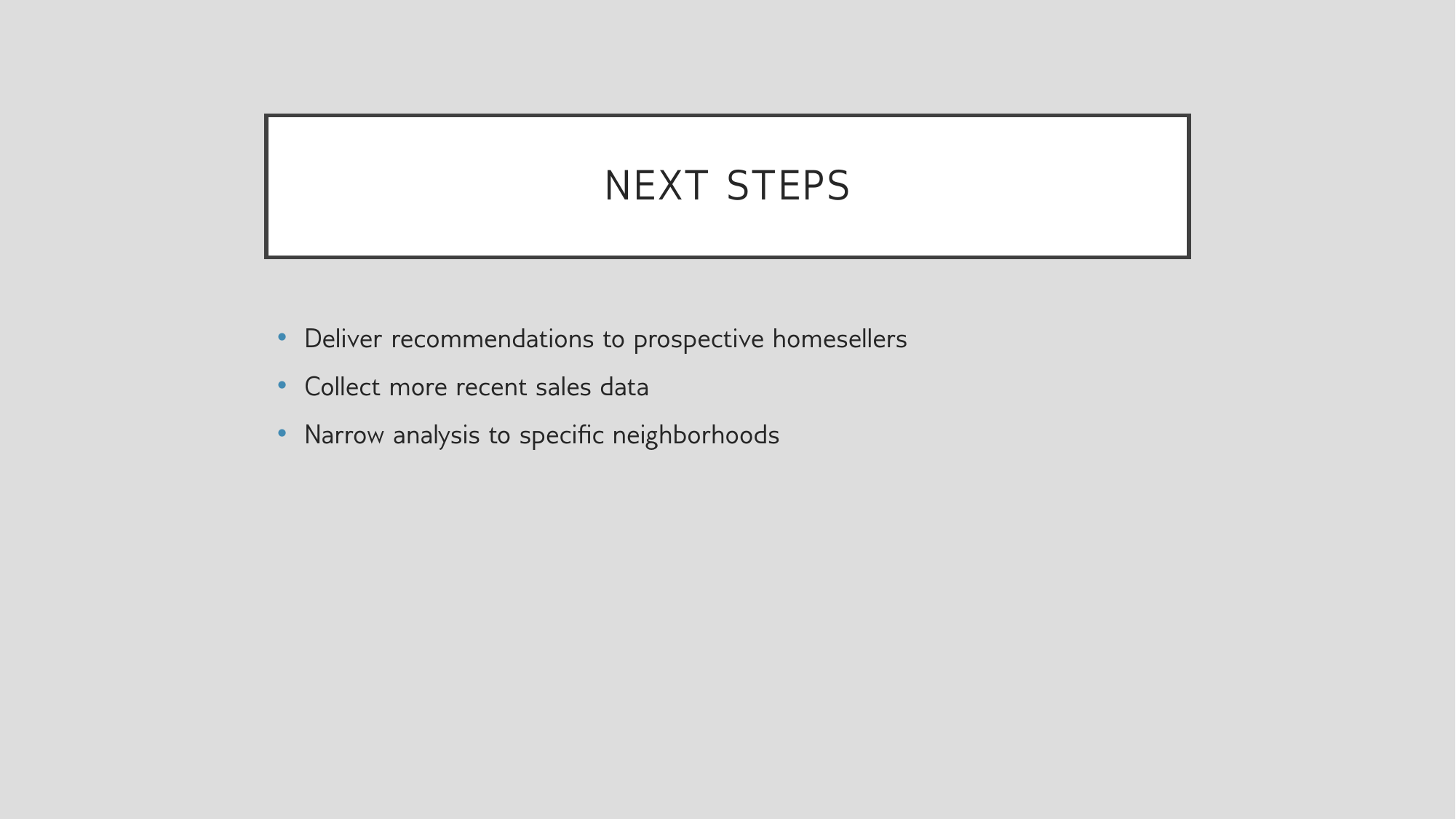

# Next Steps
Deliver recommendations to prospective homesellers
Collect more recent sales data
Narrow analysis to specific neighborhoods